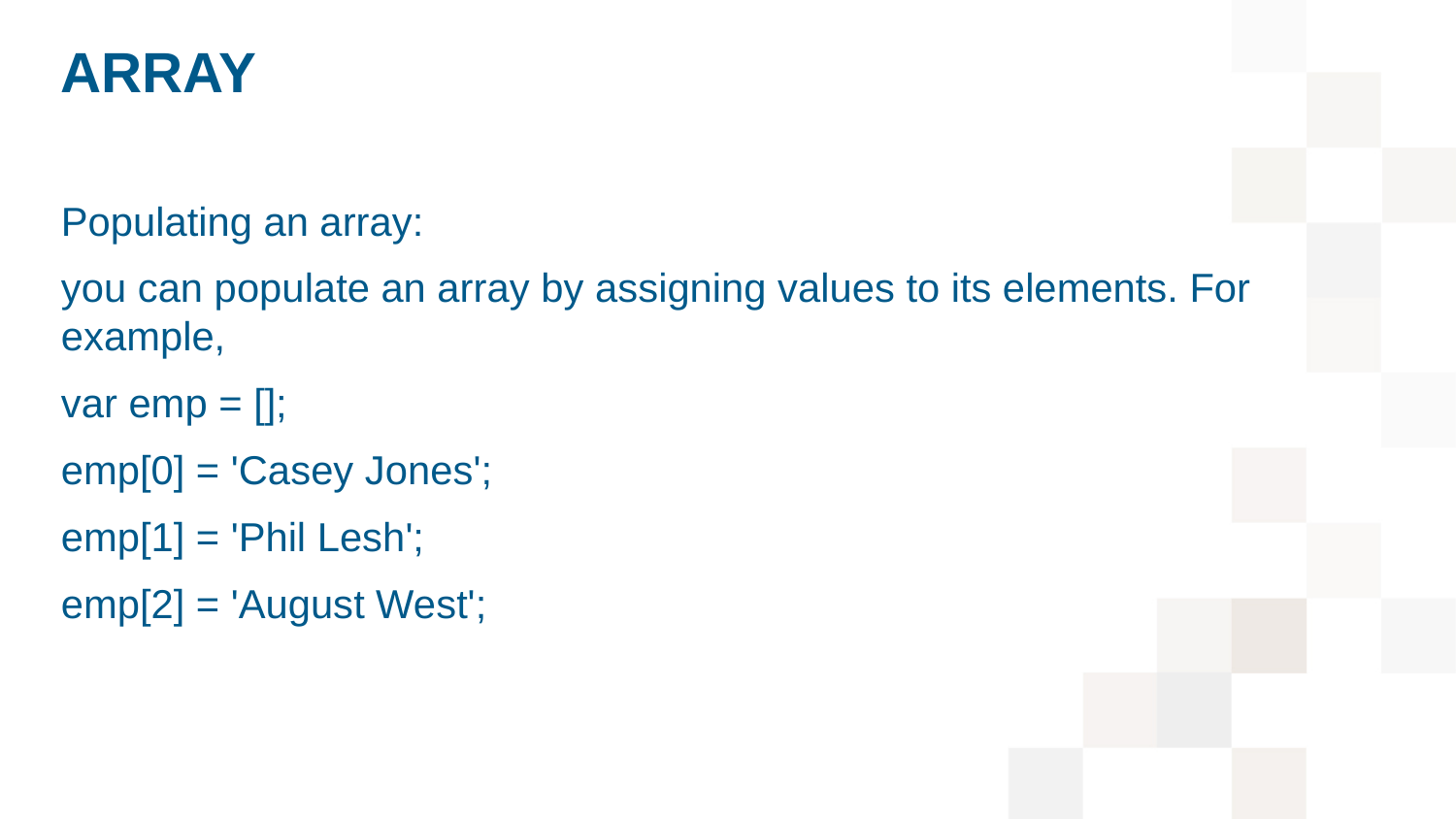

# ARRAY
Populating an array:
you can populate an array by assigning values to its elements. For example,
var emp = [];
emp[0] = 'Casey Jones';
emp[1] = 'Phil Lesh';
emp[2] = 'August West';